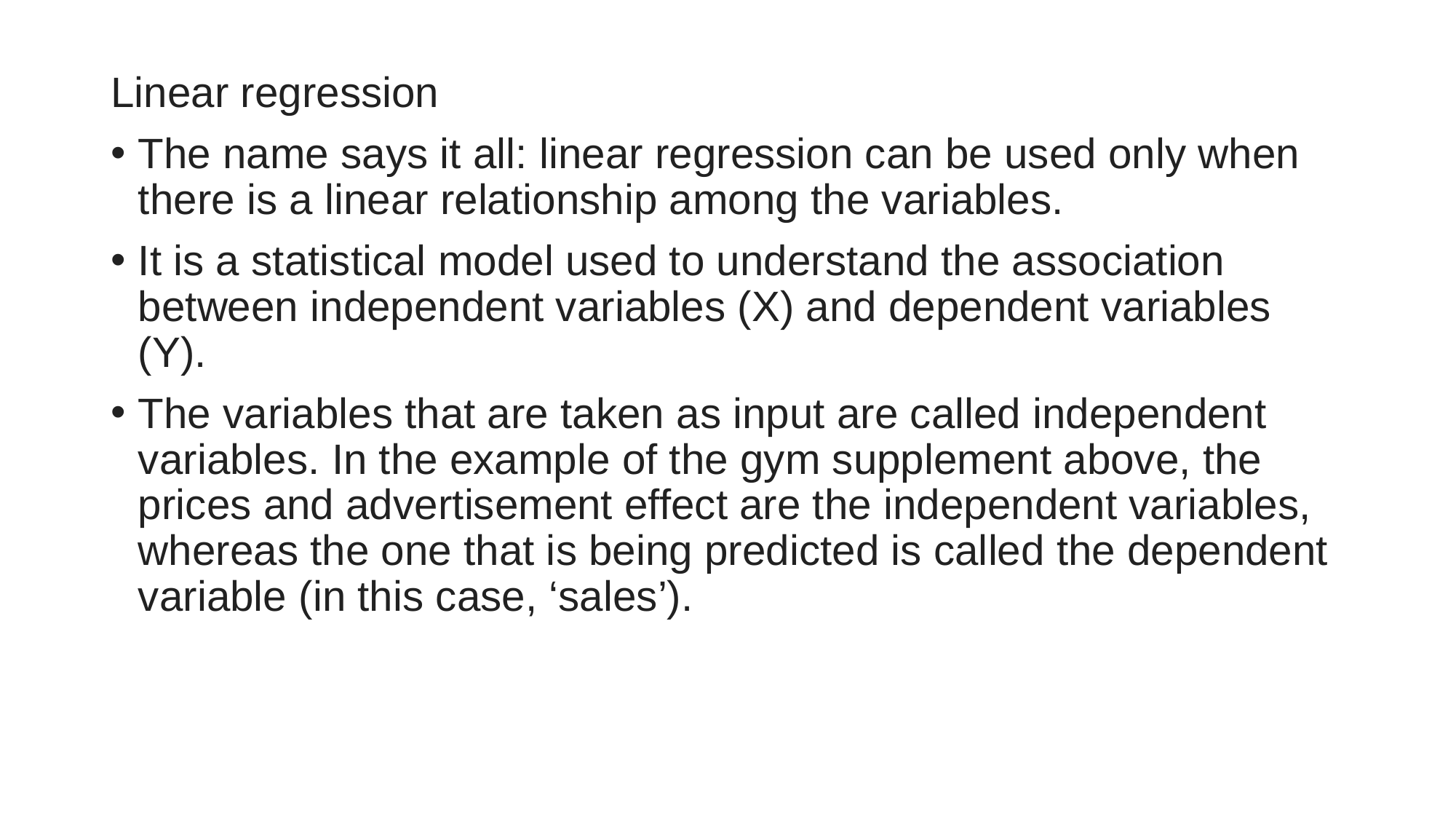

Linear regression
The name says it all: linear regression can be used only when there is a linear relationship among the variables.
It is a statistical model used to understand the association between independent variables (X) and dependent variables (Y).
The variables that are taken as input are called independent variables. In the example of the gym supplement above, the prices and advertisement effect are the independent variables, whereas the one that is being predicted is called the dependent variable (in this case, ‘sales’).